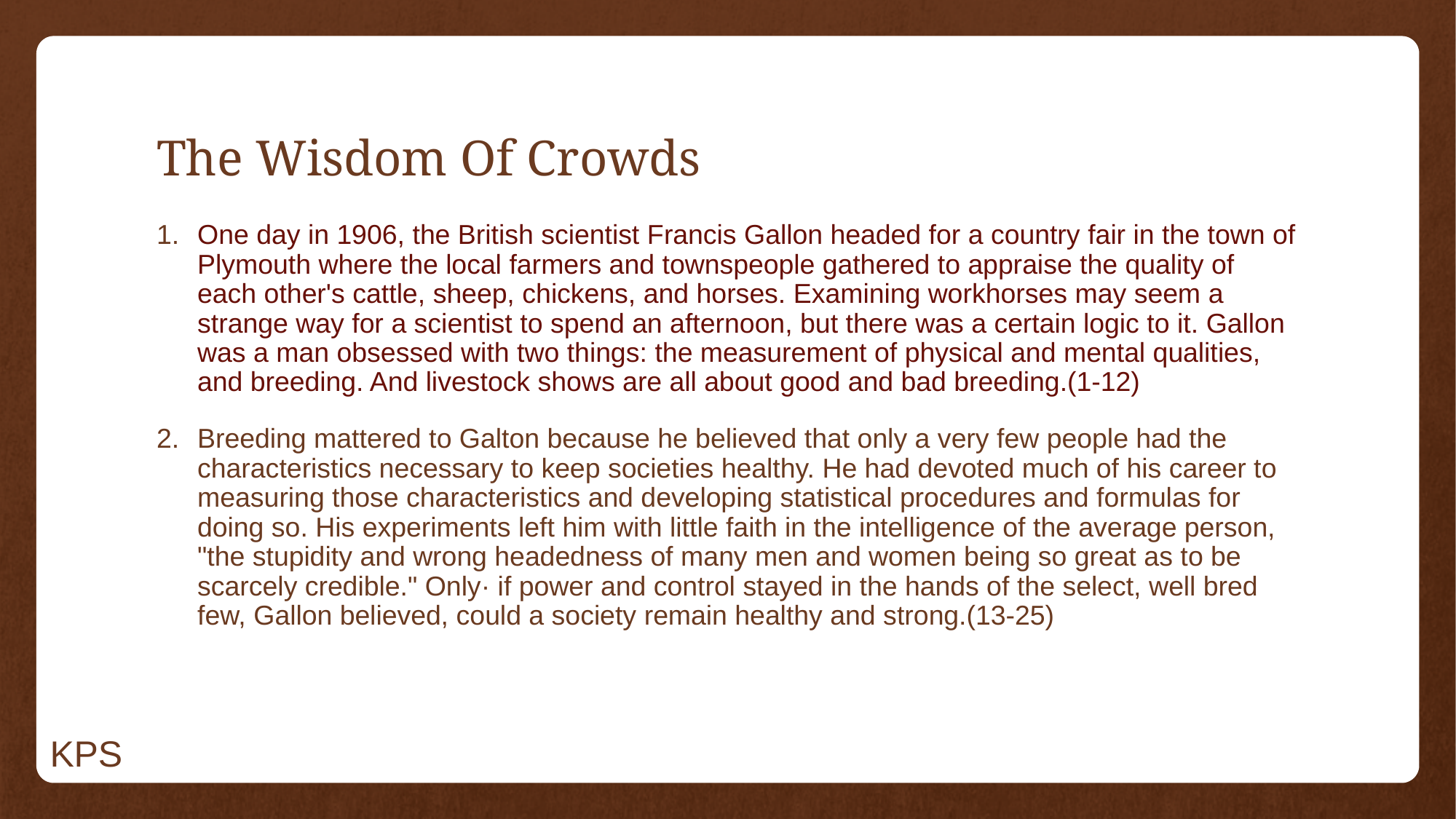

# The Wisdom Of Crowds
One day in 1906, the British scientist Francis Gallon headed for a country fair in the town of Plymouth where the local farmers and townspeople gathered to appraise the quality of each other's cattle, sheep, chickens, and horses. Examining workhorses may seem a strange way for a scientist to spend an afternoon, but there was a certain logic to it. Gallon was a man obsessed with two things: the measurement of physical and mental qualities, and breeding. And livestock shows are all about good and bad breeding.(1-12)
Breeding mattered to Galton because he believed that only a very few people had the characteristics necessary to keep societies healthy. He had devoted much of his career to measuring those characteristics and developing statistical procedures and formulas for doing so. His experiments left him with little faith in the intelligence of the average person, "the stupidity and wrong headedness of many men and women being so great as to be scarcely credible." Only· if power and control stayed in the hands of the select, well bred few, Gallon believed, could a society remain healthy and strong.(13-25)
KPS